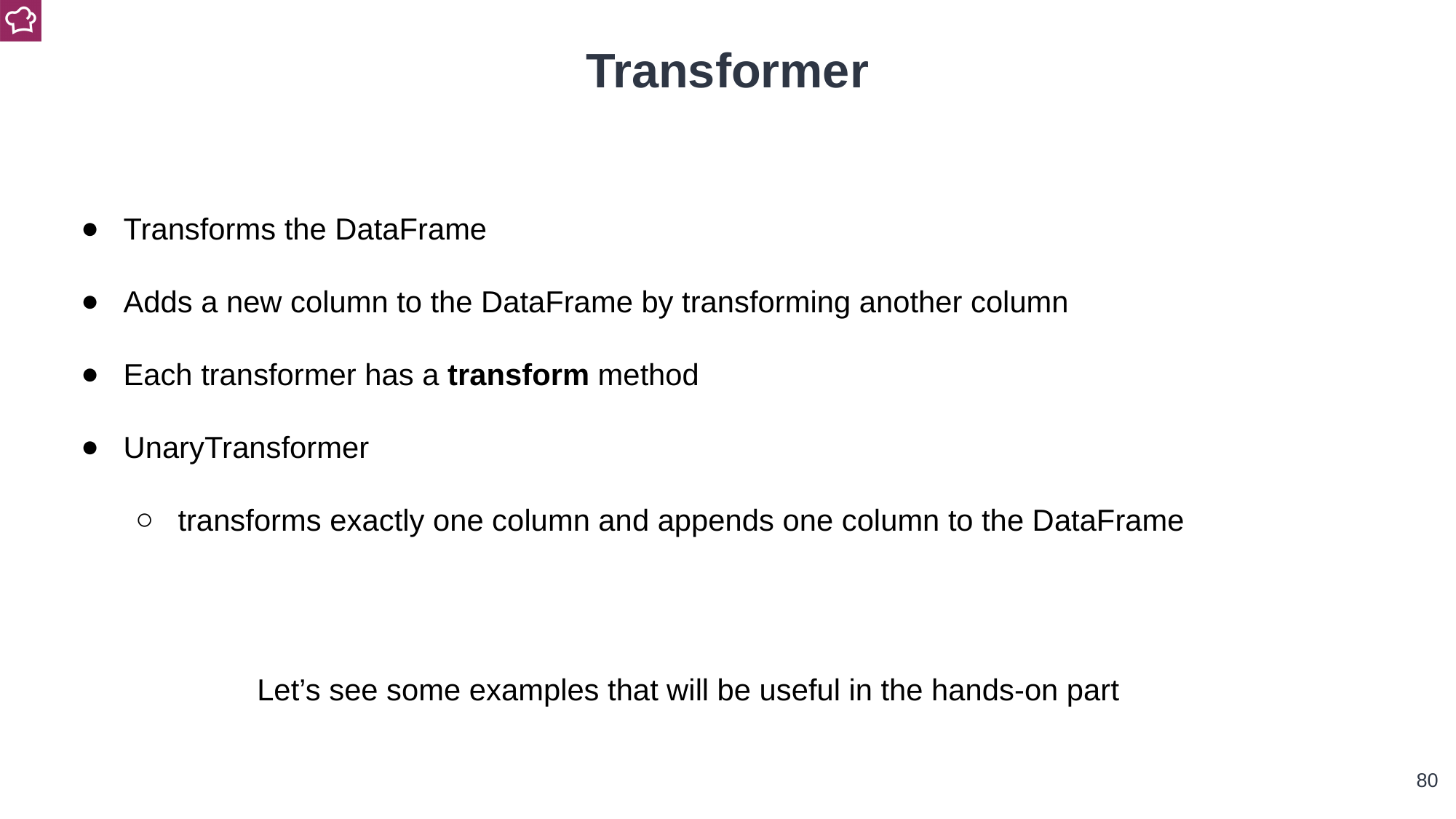

Transformer
Transforms the DataFrame
Adds a new column to the DataFrame by transforming another column
Each transformer has a transform method
UnaryTransformer
transforms exactly one column and appends one column to the DataFrame
Let’s see some examples that will be useful in the hands-on part
80